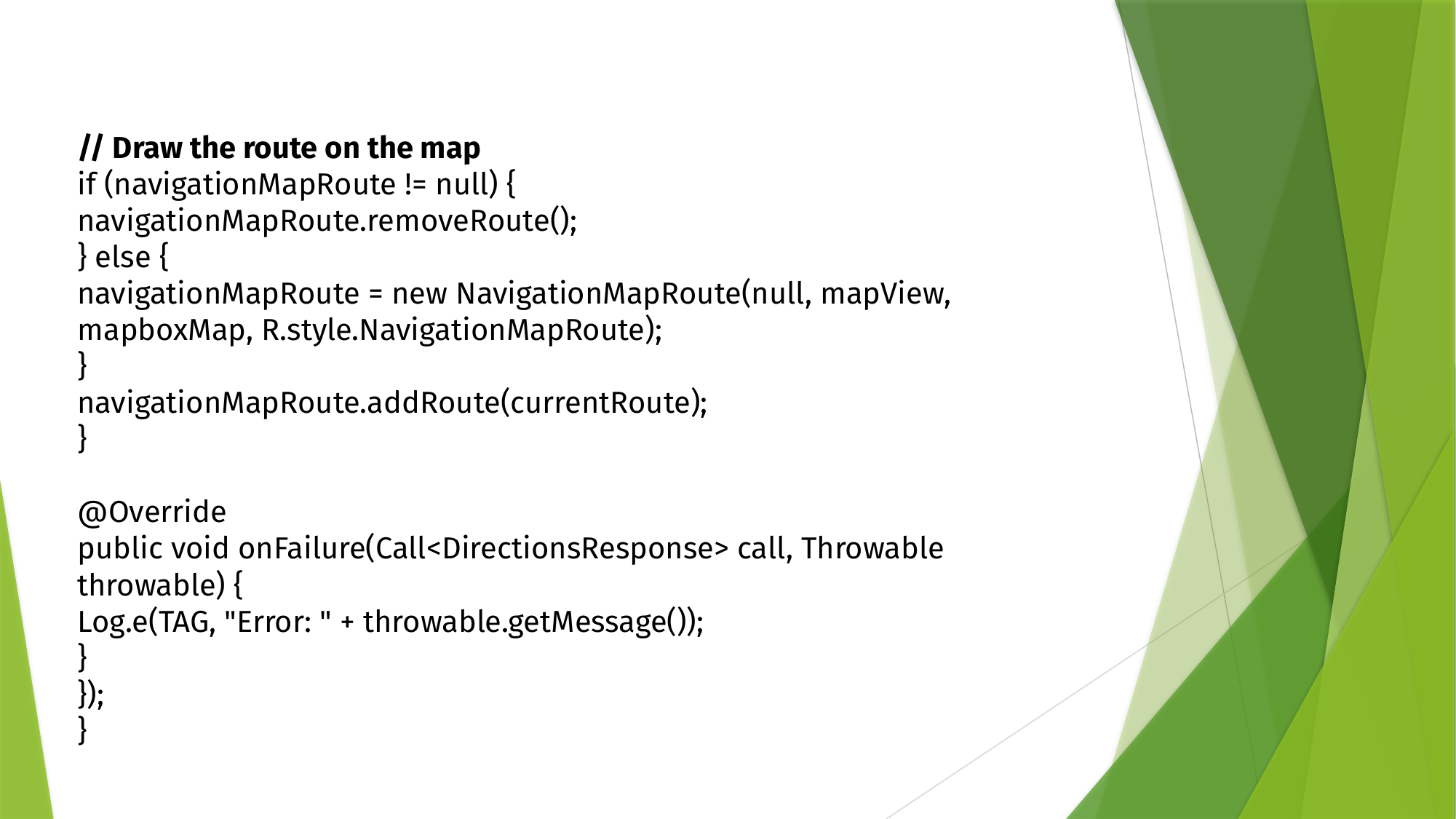

// Draw the route on the map
if (navigationMapRoute != null) {
navigationMapRoute.removeRoute();
} else {
navigationMapRoute = new NavigationMapRoute(null, mapView, mapboxMap, R.style.NavigationMapRoute);
}
navigationMapRoute.addRoute(currentRoute);
}

@Override
public void onFailure(Call<DirectionsResponse> call, Throwable throwable) {
Log.e(TAG, "Error: " + throwable.getMessage());
}
});
}